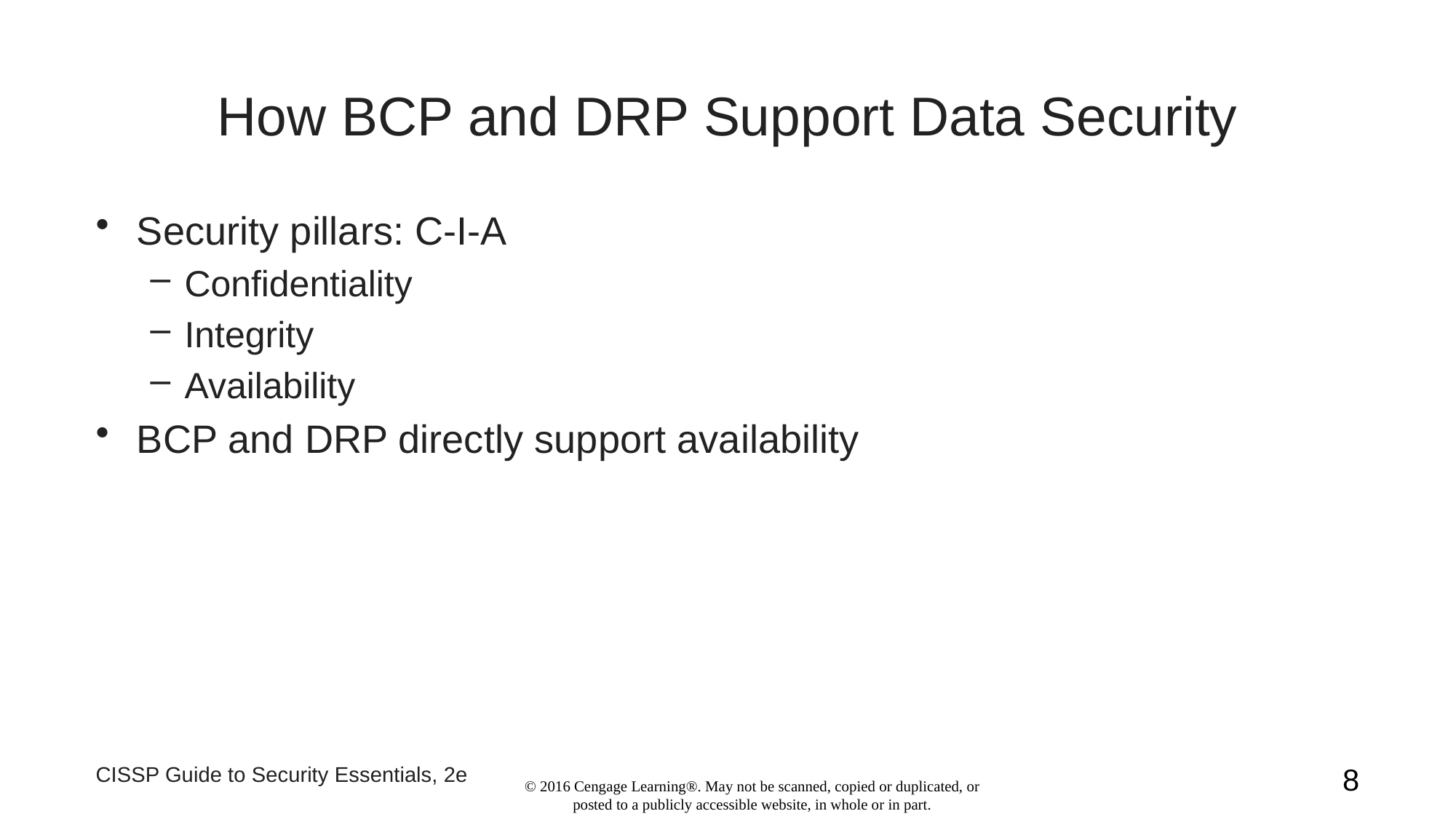

# How BCP and DRP Support Data Security
Security pillars: C-I-A
Confidentiality
Integrity
Availability
BCP and DRP directly support availability
CISSP Guide to Security Essentials, 2e
8
© 2016 Cengage Learning®. May not be scanned, copied or duplicated, or posted to a publicly accessible website, in whole or in part.